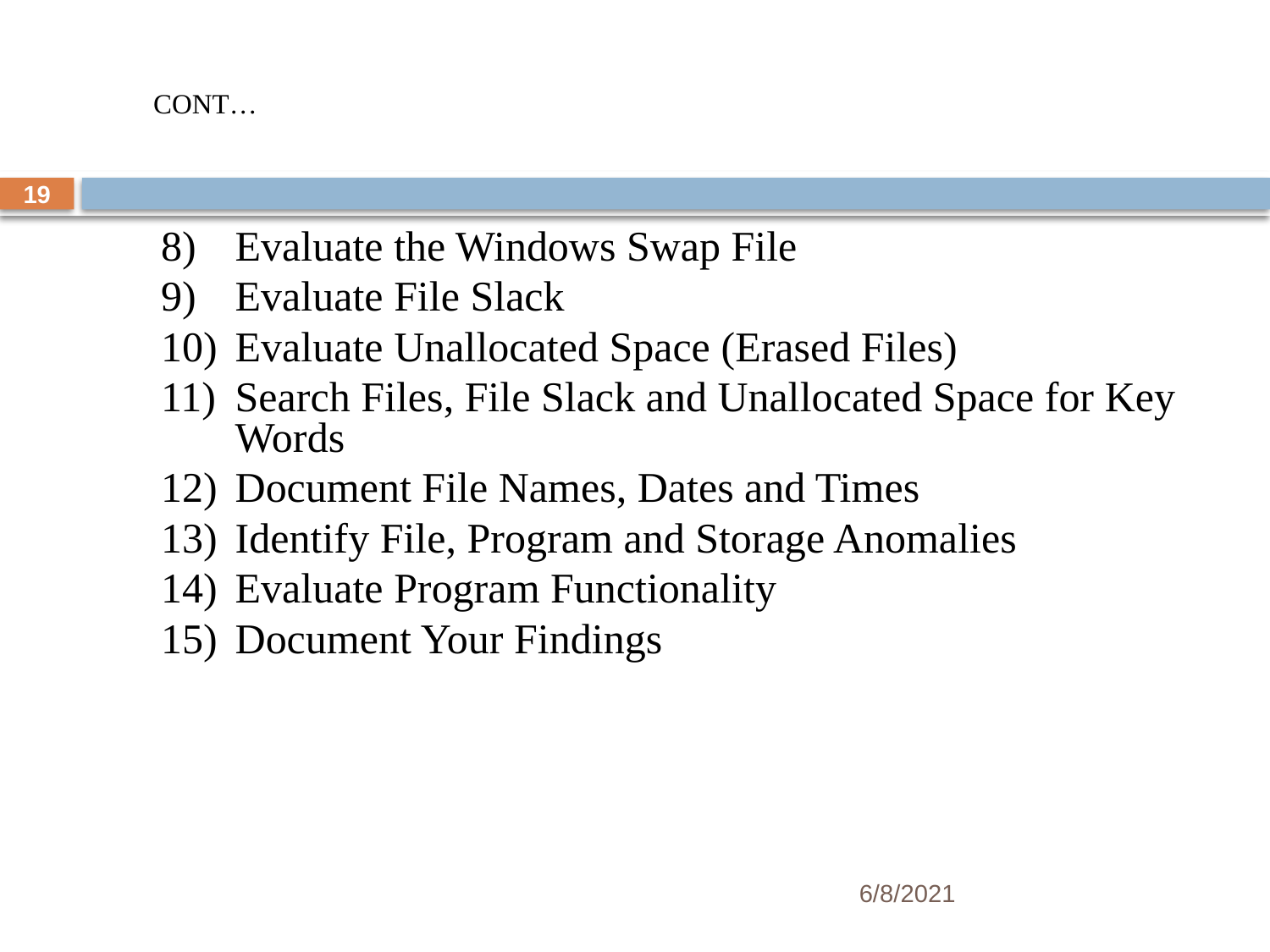

# CONT…
19
8)	Evaluate the Windows Swap File
9)	Evaluate File Slack
10)	Evaluate Unallocated Space (Erased Files)
11)	Search Files, File Slack and Unallocated Space for Key Words
12)	Document File Names, Dates and Times
13)	Identify File, Program and Storage Anomalies
14)	Evaluate Program Functionality
15)	Document Your Findings

6/8/2021